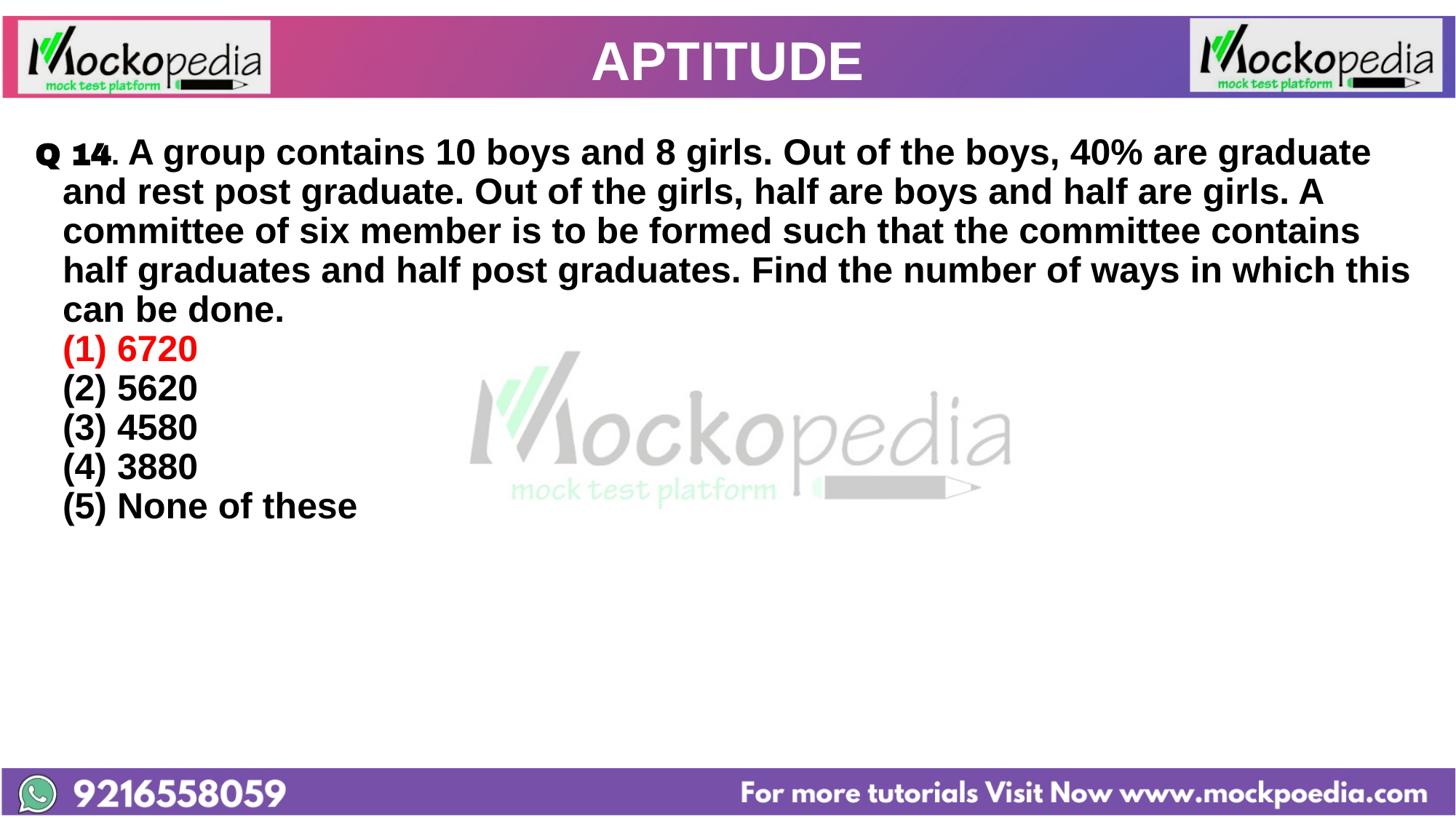

# APTITUDE
Q 14. A group contains 10 boys and 8 girls. Out of the boys, 40% are graduate and rest post graduate. Out of the girls, half are boys and half are girls. A committee of six member is to be formed such that the committee contains half graduates and half post graduates. Find the number of ways in which this can be done.
	(1) 6720
	(2) 5620
	(3) 4580
	(4) 3880
	(5) None of these